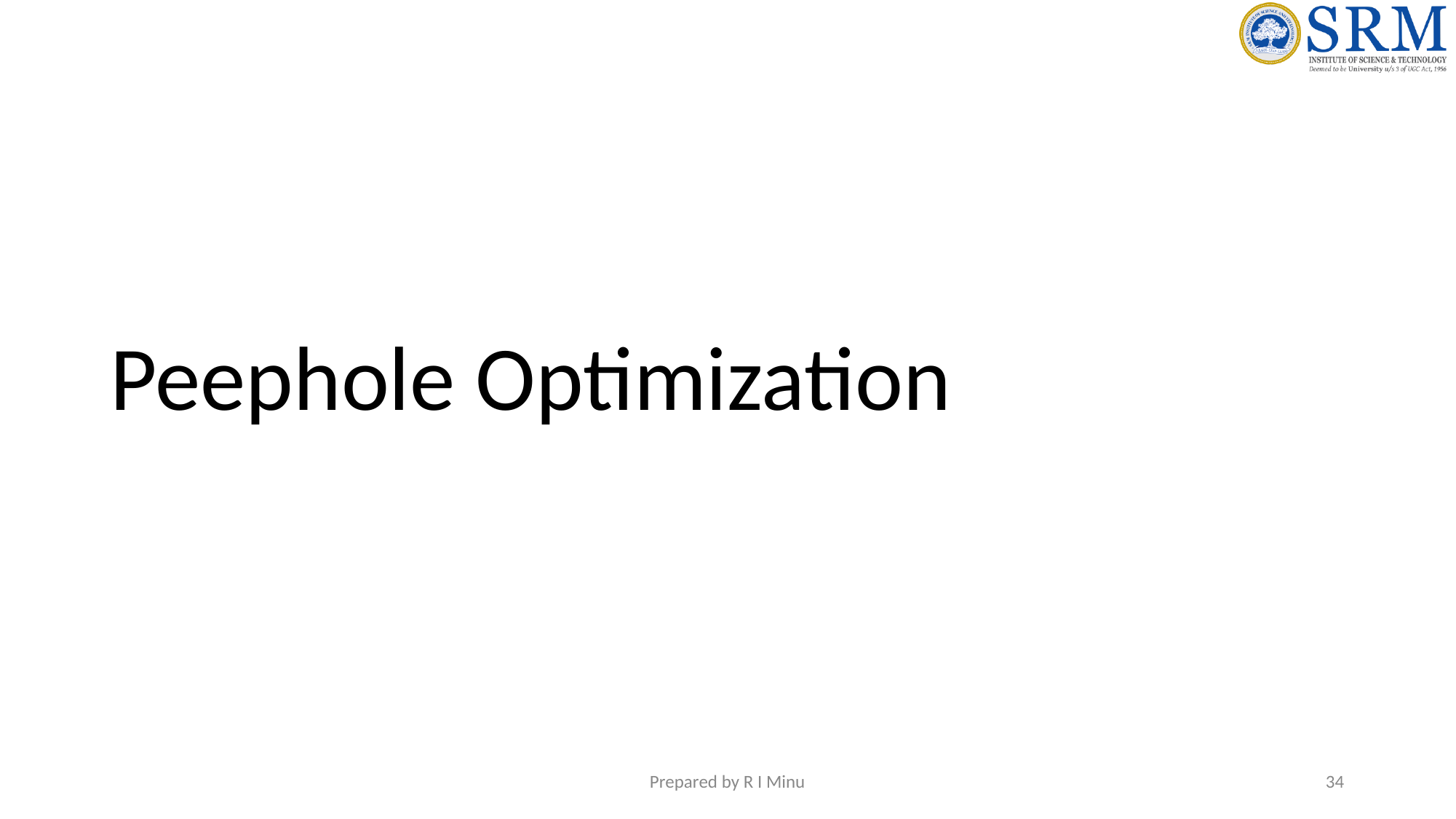

# Peephole Optimization

Prepared by R I Minu
34